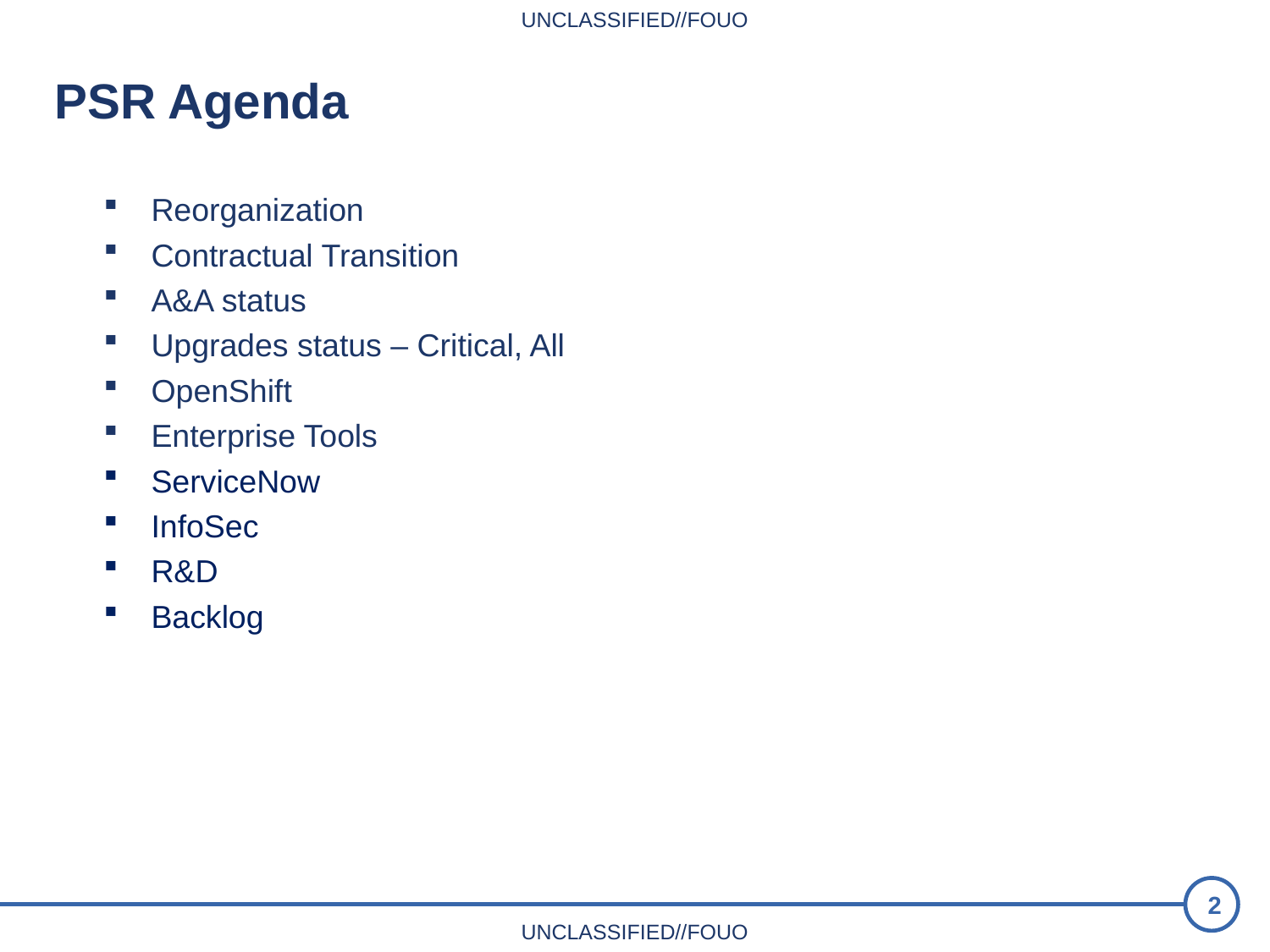

PSR Agenda
Reorganization
Contractual Transition
A&A status
Upgrades status – Critical, All
OpenShift
Enterprise Tools
ServiceNow
InfoSec
R&D
Backlog
2